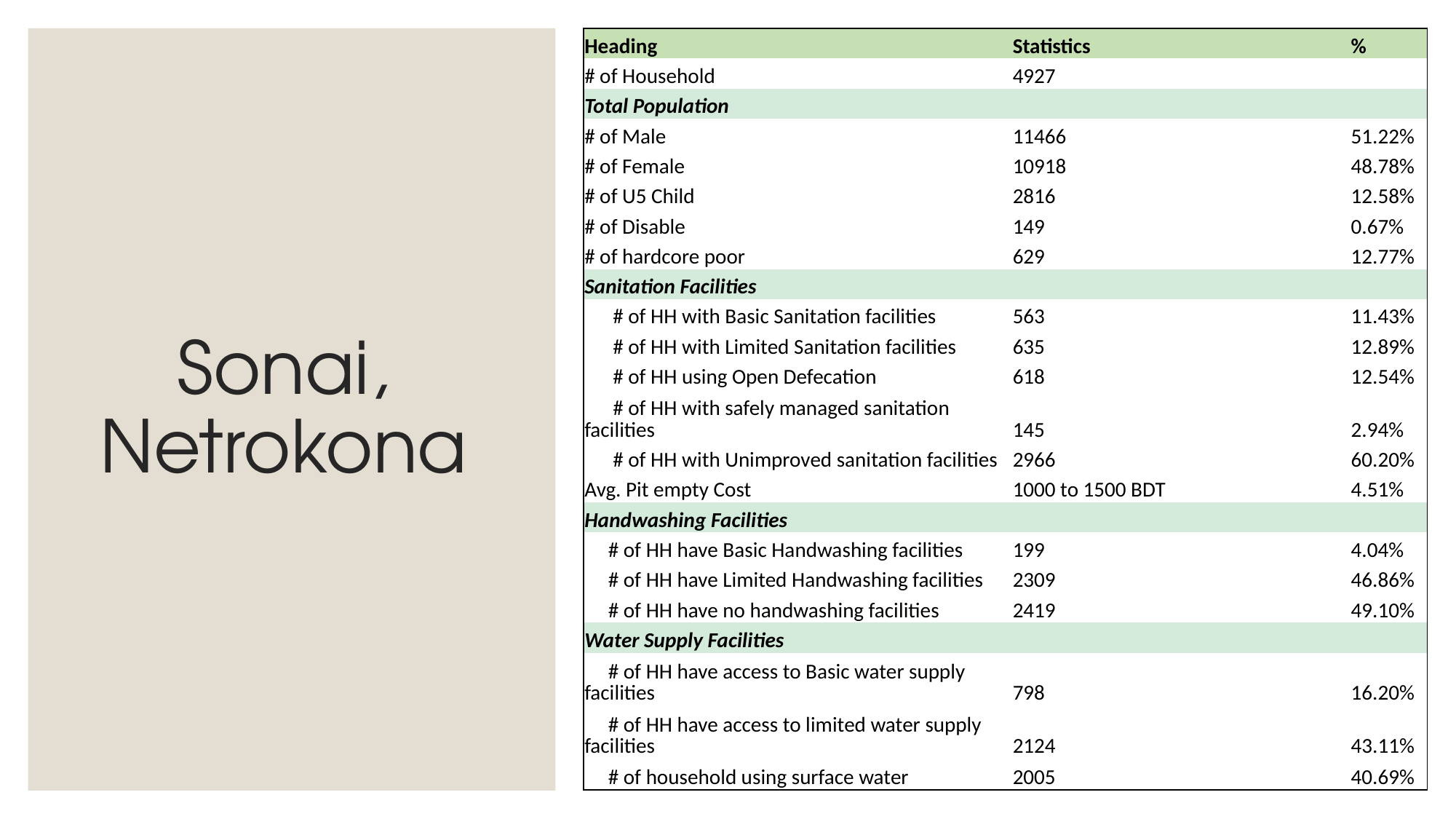

| Heading | Statistics | % |
| --- | --- | --- |
| # of Household | 4927 |  |
| Total Population |  |  |
| # of Male | 11466 | 51.22% |
| # of Female | 10918 | 48.78% |
| # of U5 Child | 2816 | 12.58% |
| # of Disable | 149 | 0.67% |
| # of hardcore poor | 629 | 12.77% |
| Sanitation Facilities |  |  |
| # of HH with Basic Sanitation facilities | 563 | 11.43% |
| # of HH with Limited Sanitation facilities | 635 | 12.89% |
| # of HH using Open Defecation | 618 | 12.54% |
| # of HH with safely managed sanitation facilities | 145 | 2.94% |
| # of HH with Unimproved sanitation facilities | 2966 | 60.20% |
| Avg. Pit empty Cost | 1000 to 1500 BDT | 4.51% |
| Handwashing Facilities |  |  |
| # of HH have Basic Handwashing facilities | 199 | 4.04% |
| # of HH have Limited Handwashing facilities | 2309 | 46.86% |
| # of HH have no handwashing facilities | 2419 | 49.10% |
| Water Supply Facilities |  |  |
| # of HH have access to Basic water supply facilities | 798 | 16.20% |
| # of HH have access to limited water supply facilities | 2124 | 43.11% |
| # of household using surface water | 2005 | 40.69% |
# Sonai, Netrokona